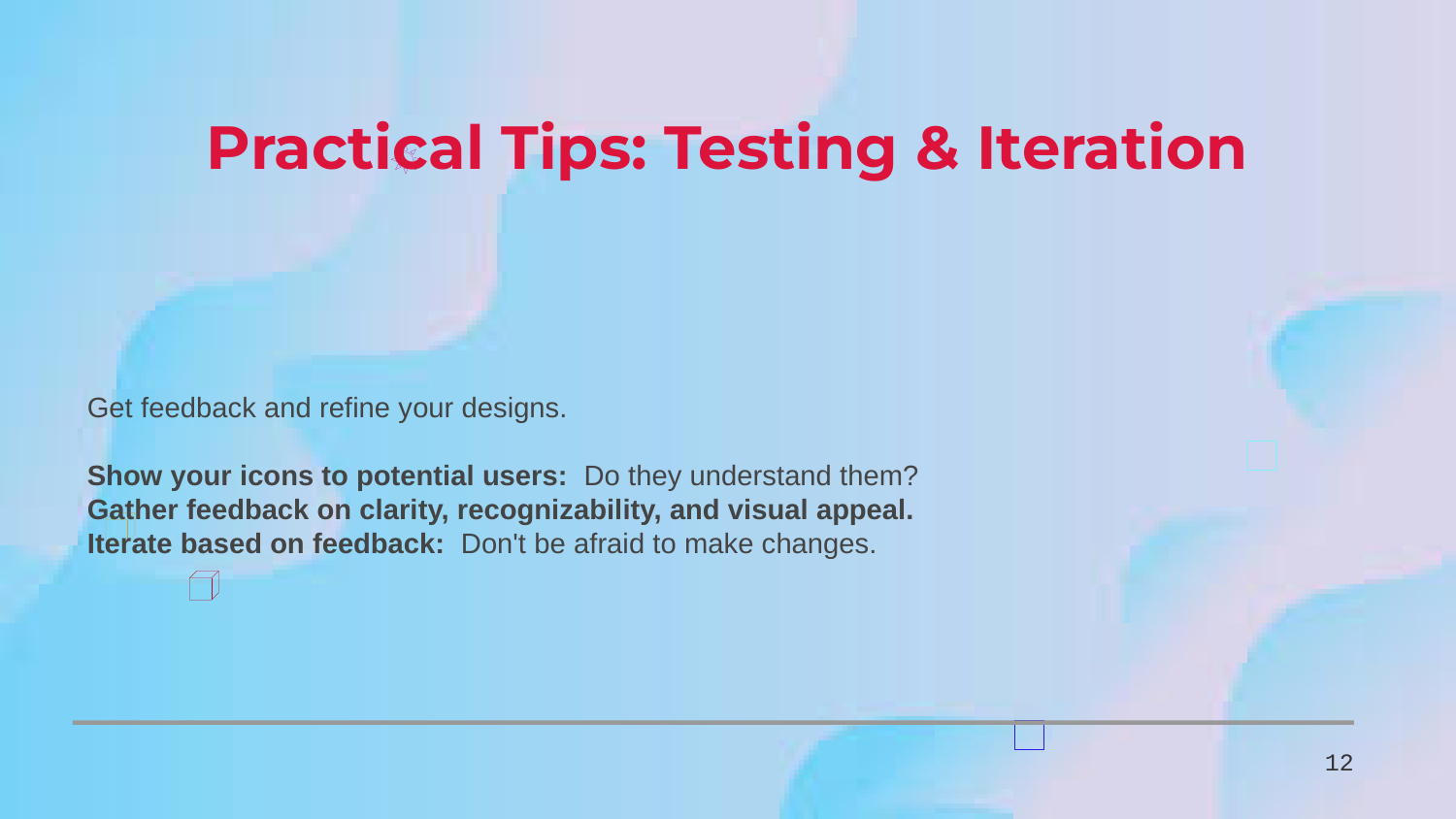

Practical Tips: Testing & Iteration

Get feedback and refine your designs.

Show your icons to potential users:  Do they understand them?
Gather feedback on clarity, recognizability, and visual appeal.
Iterate based on feedback:  Don't be afraid to make changes.

12